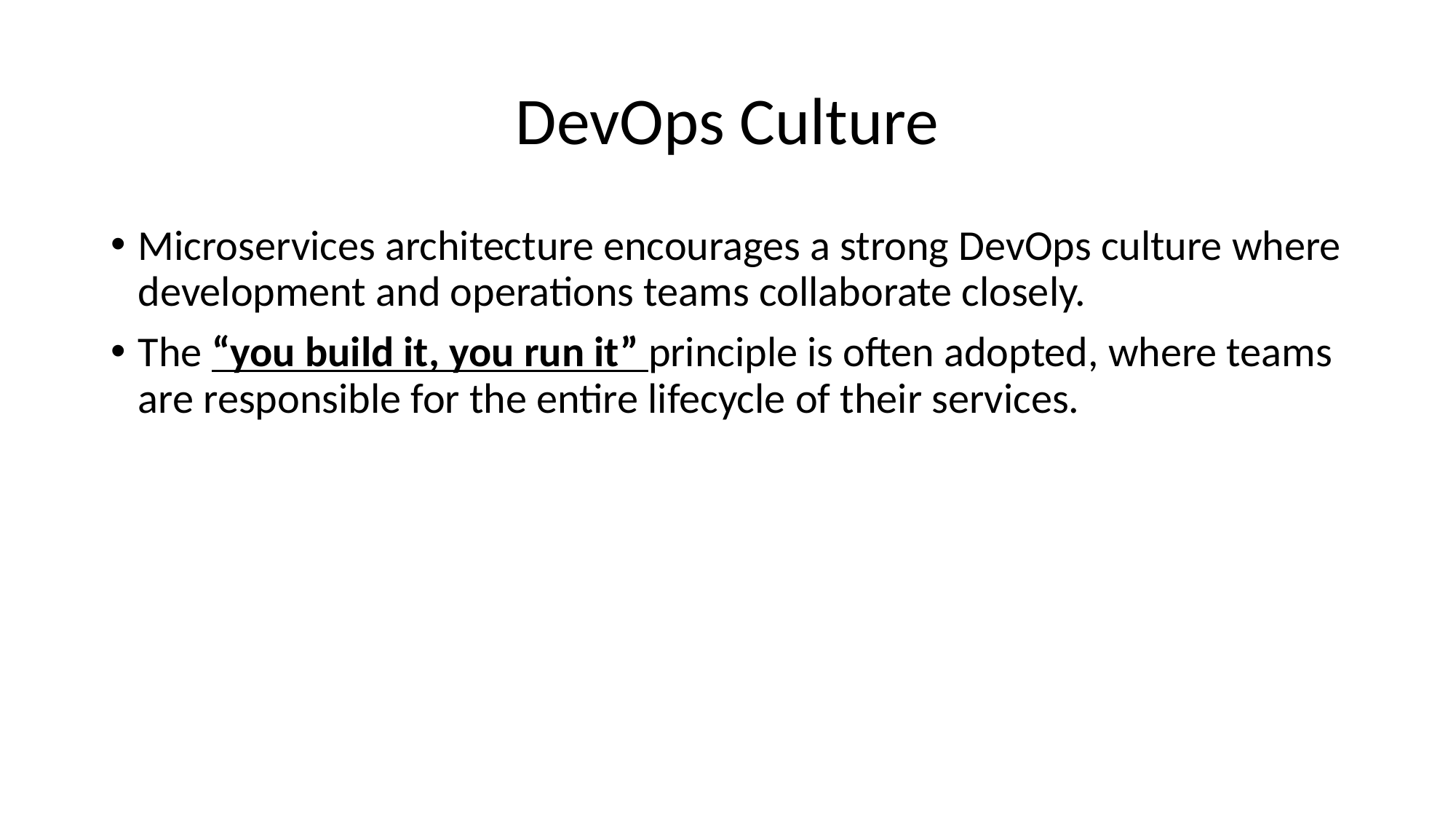

# DevOps Culture
Microservices architecture encourages a strong DevOps culture where development and operations teams collaborate closely.
The “you build it, you run it” principle is often adopted, where teams are responsible for the entire lifecycle of their services.